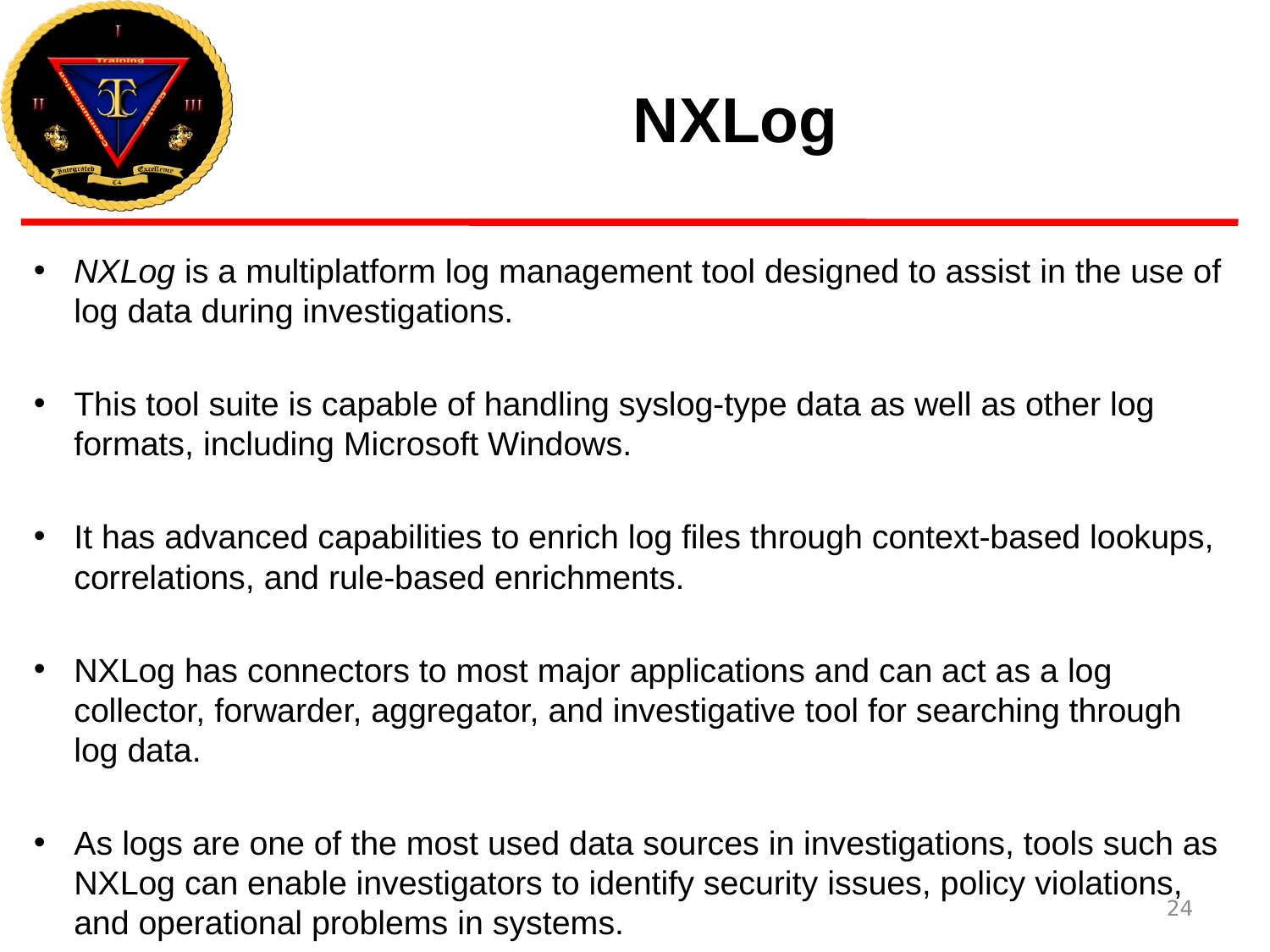

# NXLog
NXLog is a multiplatform log management tool designed to assist in the use of log data during investigations.

This tool suite is capable of handling syslog-type data as well as other log formats, including Microsoft Windows.

It has advanced capabilities to enrich log files through context-based lookups, correlations, and rule-based enrichments.

NXLog has connectors to most major applications and can act as a log collector, forwarder, aggregator, and investigative tool for searching through log data.

As logs are one of the most used data sources in investigations, tools such as NXLog can enable investigators to identify security issues, policy violations, and operational problems in systems.
24